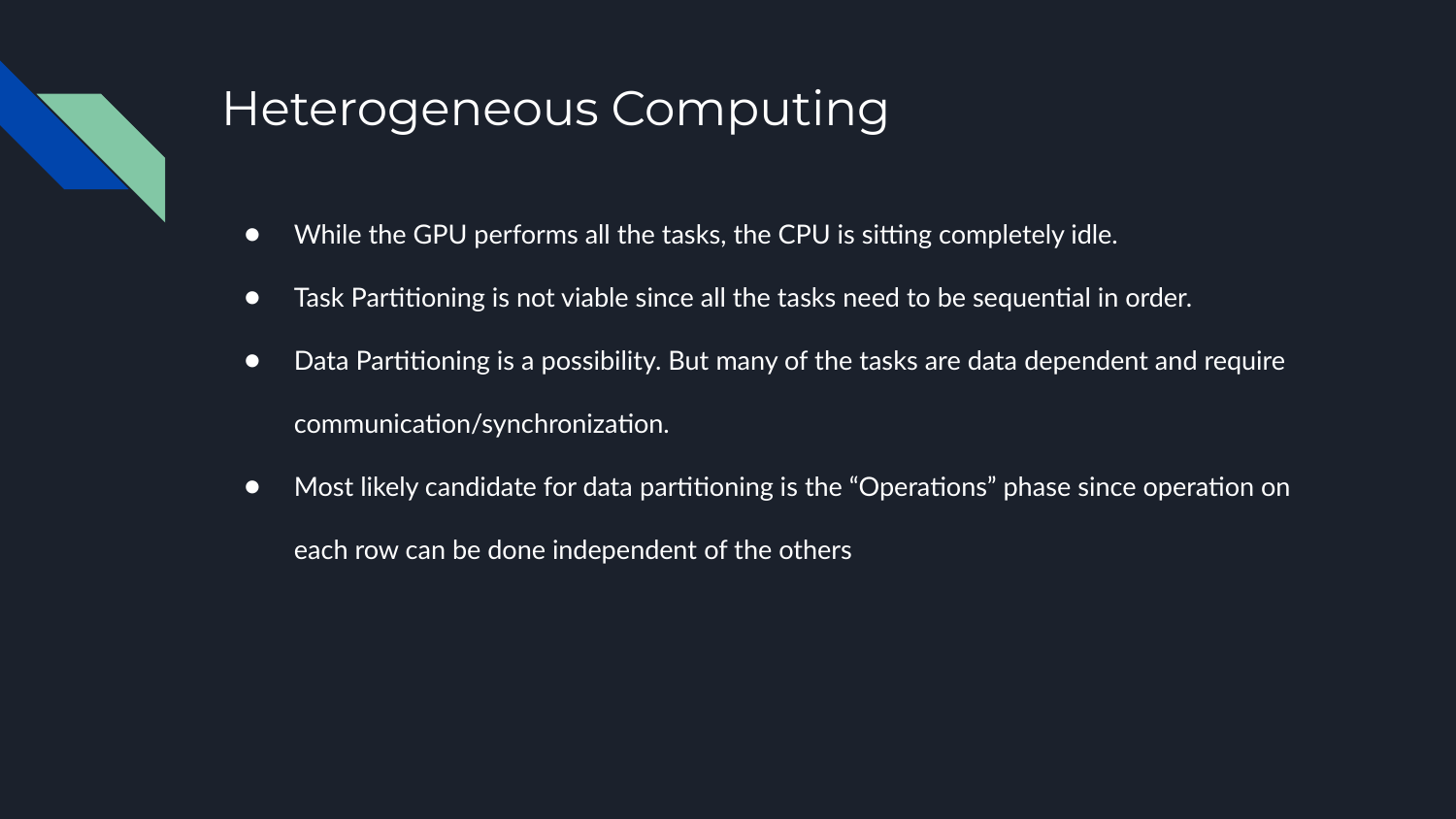

# Heterogeneous Computing
While the GPU performs all the tasks, the CPU is sitting completely idle.
Task Partitioning is not viable since all the tasks need to be sequential in order.
Data Partitioning is a possibility. But many of the tasks are data dependent and require communication/synchronization.
Most likely candidate for data partitioning is the “Operations” phase since operation on each row can be done independent of the others